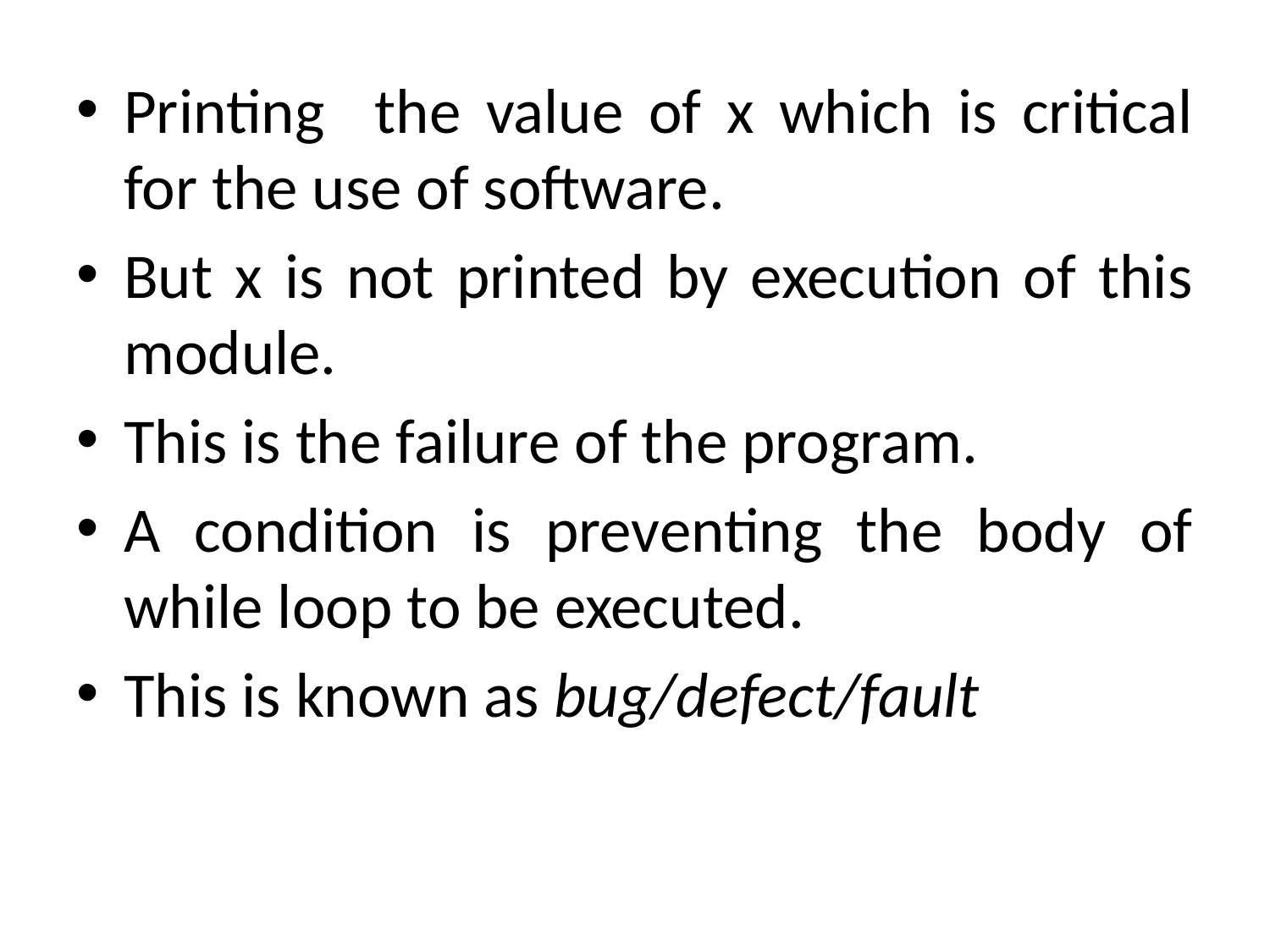

Printing  the value of x which is critical for the use of software.
But x is not printed by execution of this module.
This is the failure of the program.
A condition is preventing the body of while loop to be executed.
This is known as bug/defect/fault